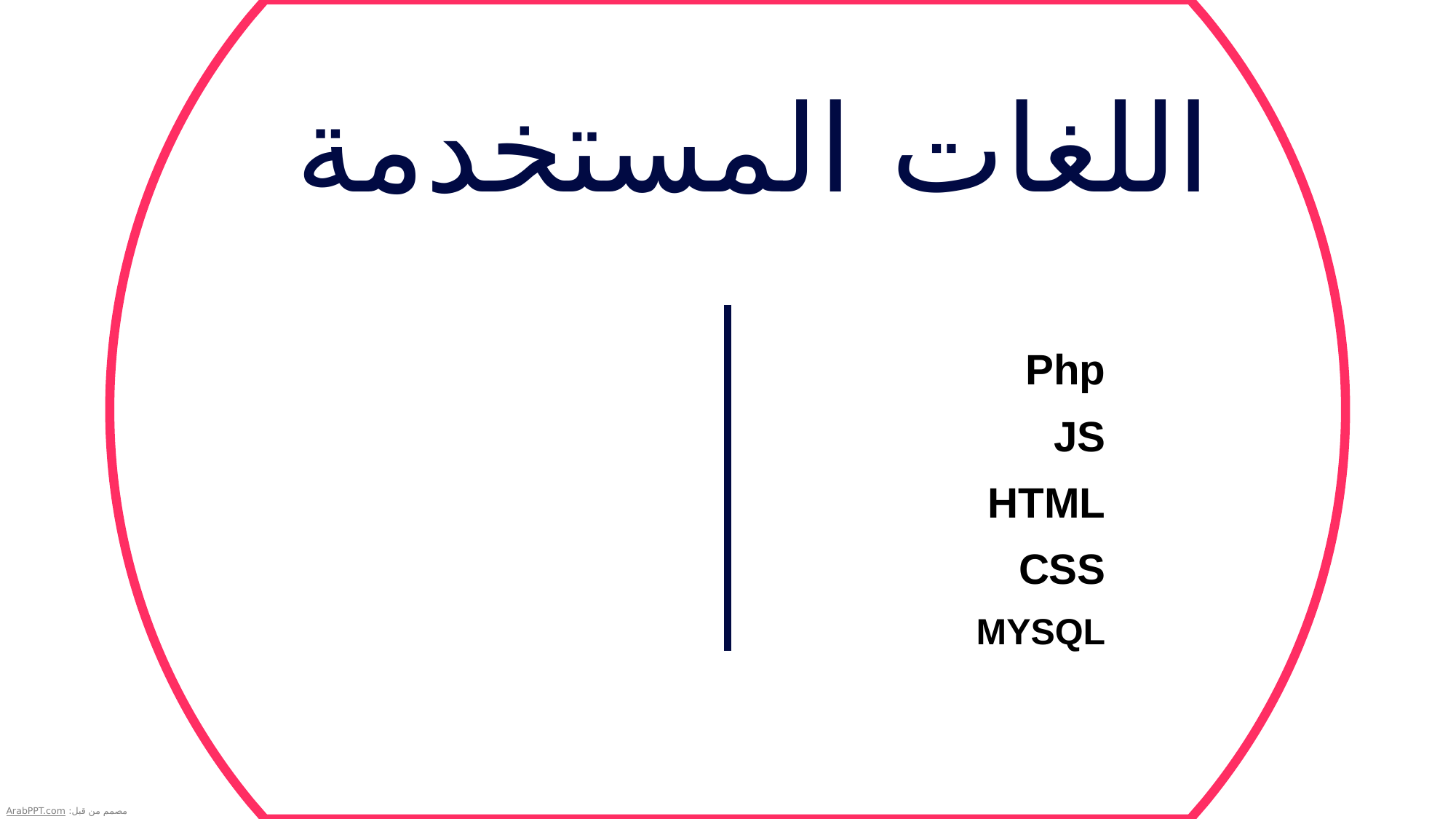

اللغات المستخدمة

Php
JS
HTML
CSS
MYSQL